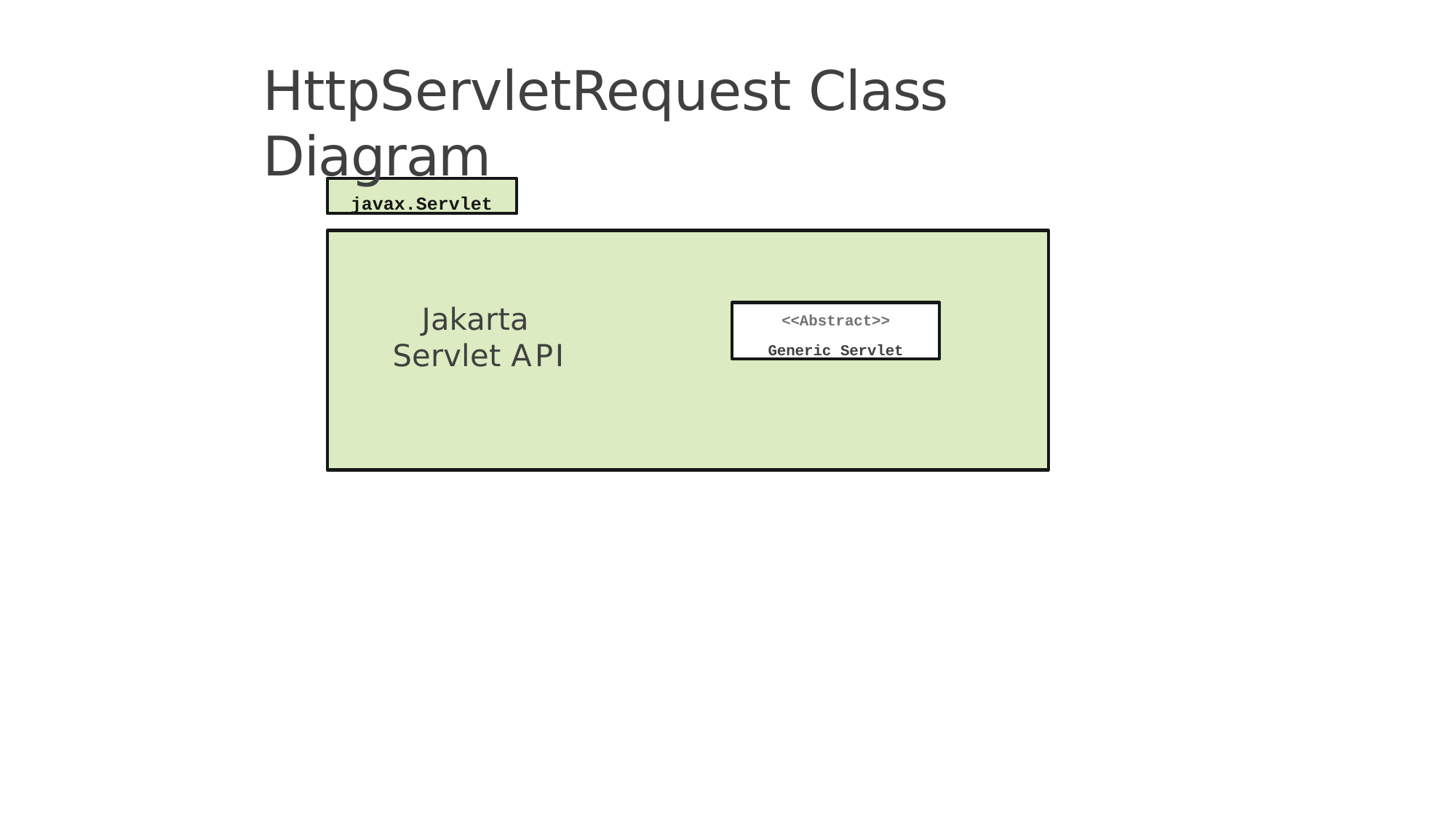

# HttpServletRequest Class Diagram
javax.Servlet
Jakarta  Servlet API
<<Abstract>>
Generic Servlet
10